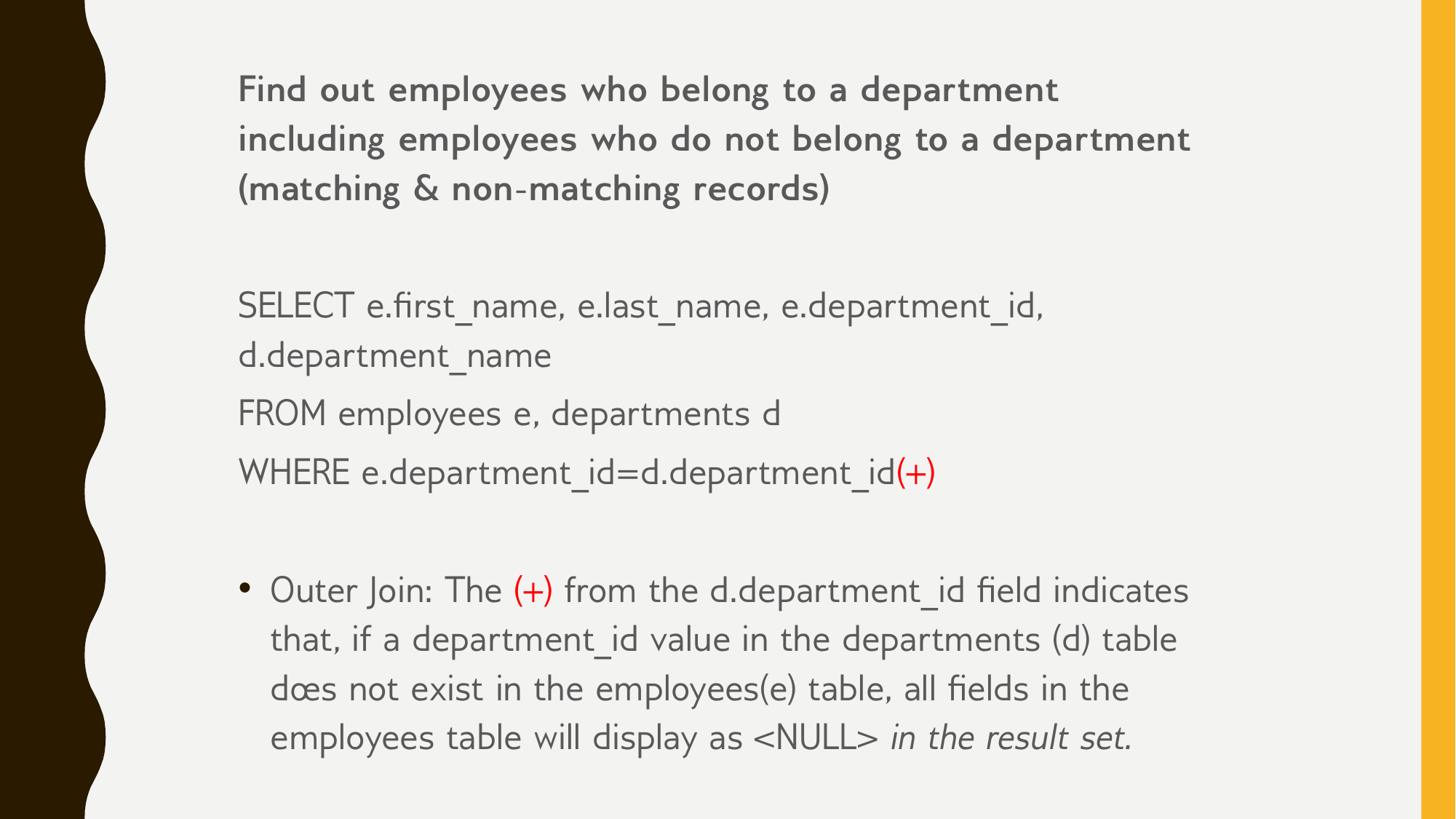

Find out employees who belong to a department including employees who do not belong to a department (matching & non-matching records)

SELECT e.first_name, e.last_name, e.department_id, d.department_name
FROM employees e, departments d
WHERE e.department_id=d.department_id(+)

Outer Join: The (+) from the d.department_id field indicates that, if a department_id value in the departments (d) table does not exist in the employees(e) table, all fields in the employees table will display as <NULL> in the result set.